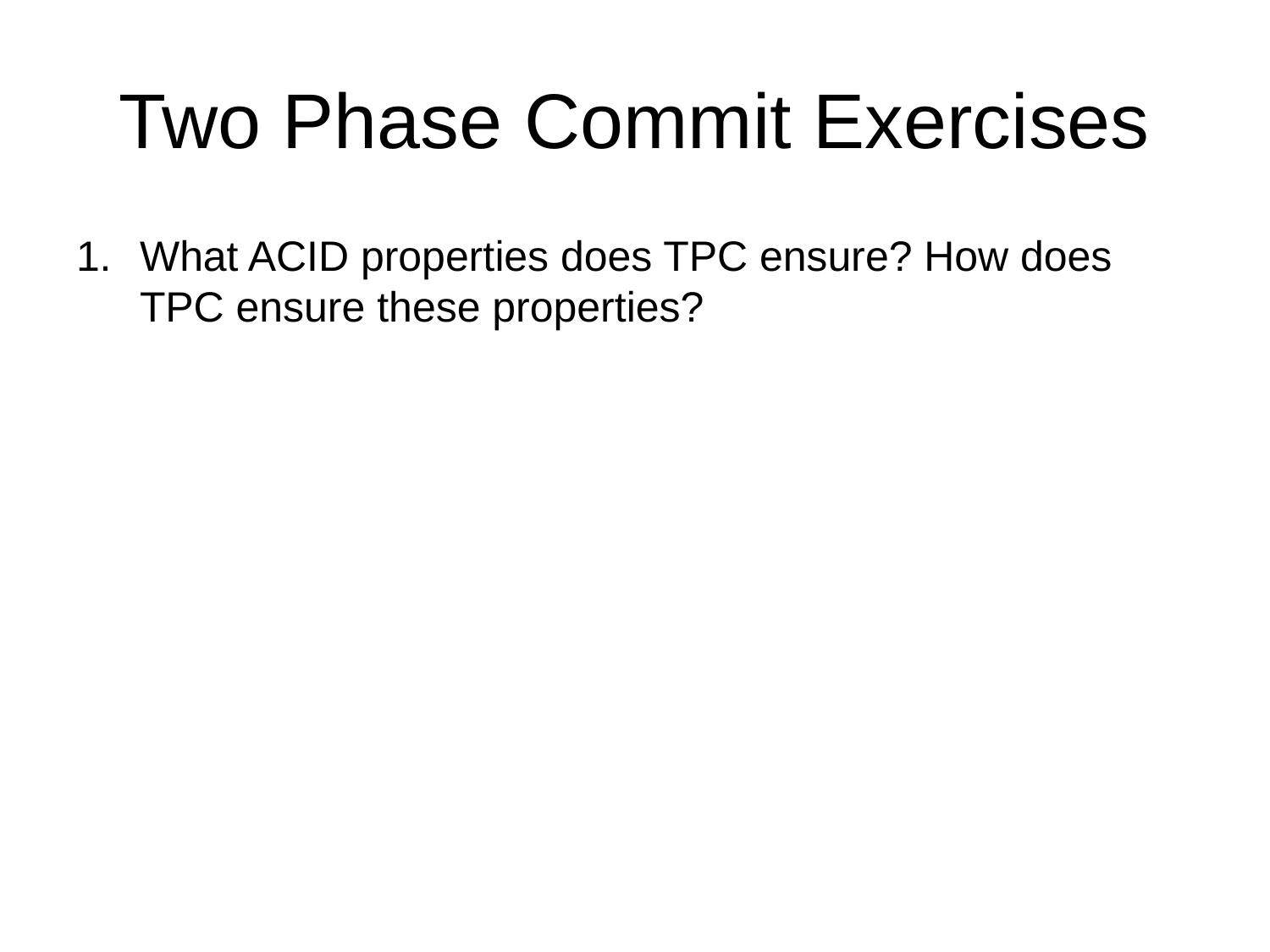

# Two Phase Commit Exercises
What ACID properties does TPC ensure? How does TPC ensure these properties?